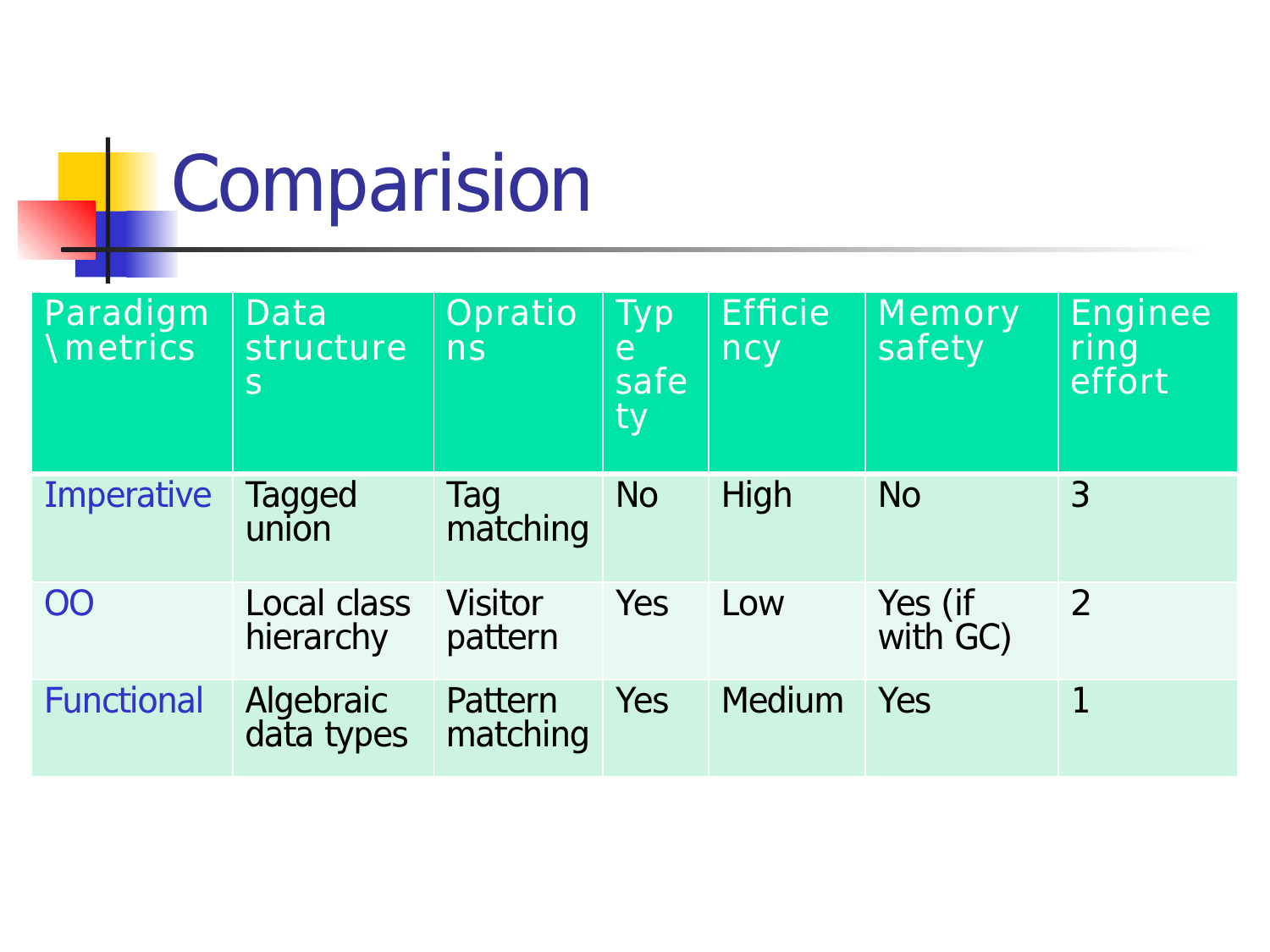

# Comparision
| Paradigm\metrics | Data structures | Oprations | Type safety | Efficiency | Memory safety | Engineering effort |
| --- | --- | --- | --- | --- | --- | --- |
| Imperative | Tagged union | Tag matching | No | High | No | 3 |
| OO | Local class hierarchy | Visitor pattern | Yes | Low | Yes (if with GC) | 2 |
| Functional | Algebraic data types | Pattern matching | Yes | Medium | Yes | 1 |